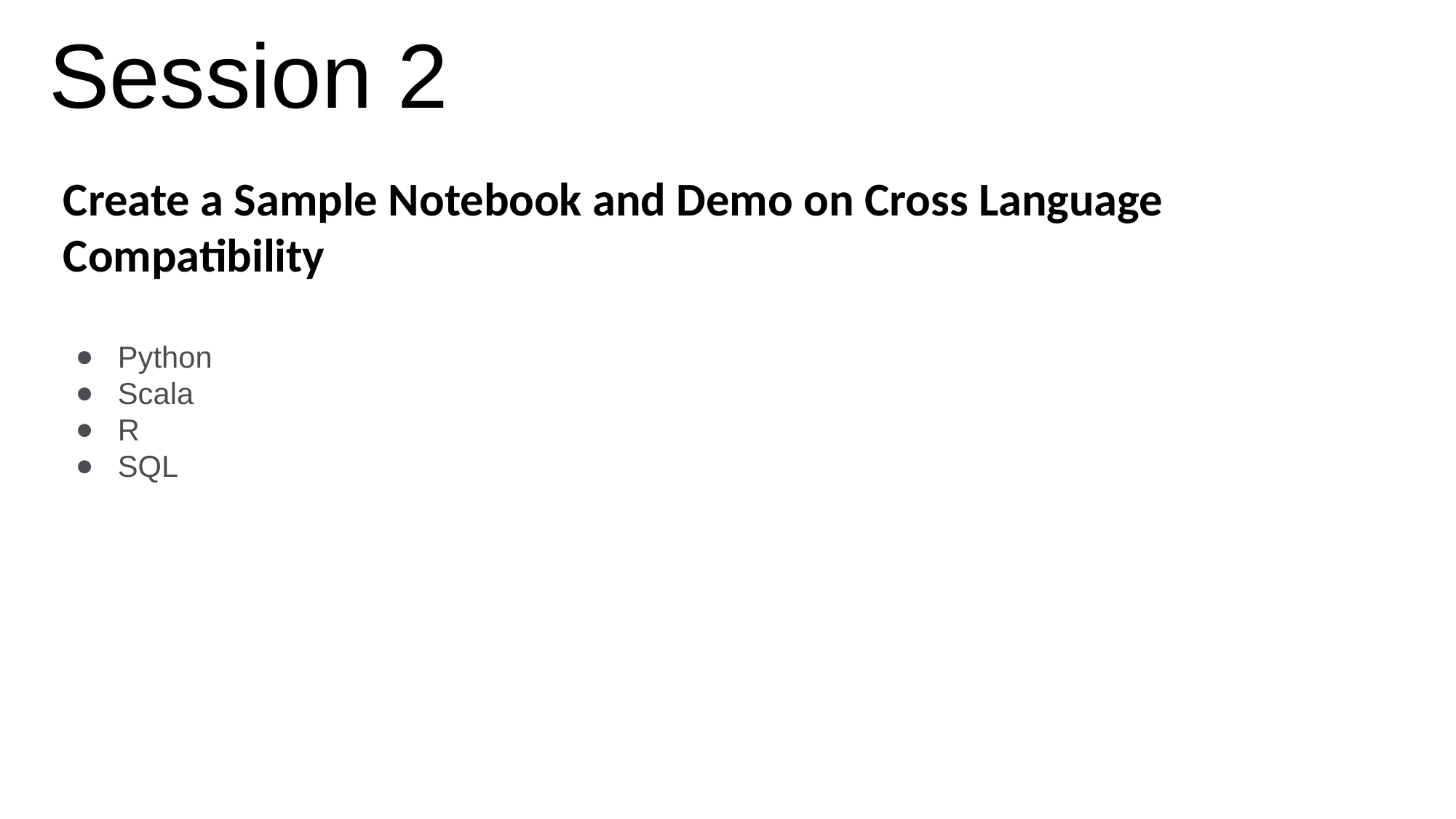

# Session 2
Create a Sample Notebook and Demo on Cross Language Compatibility

Python
Scala
R
SQL